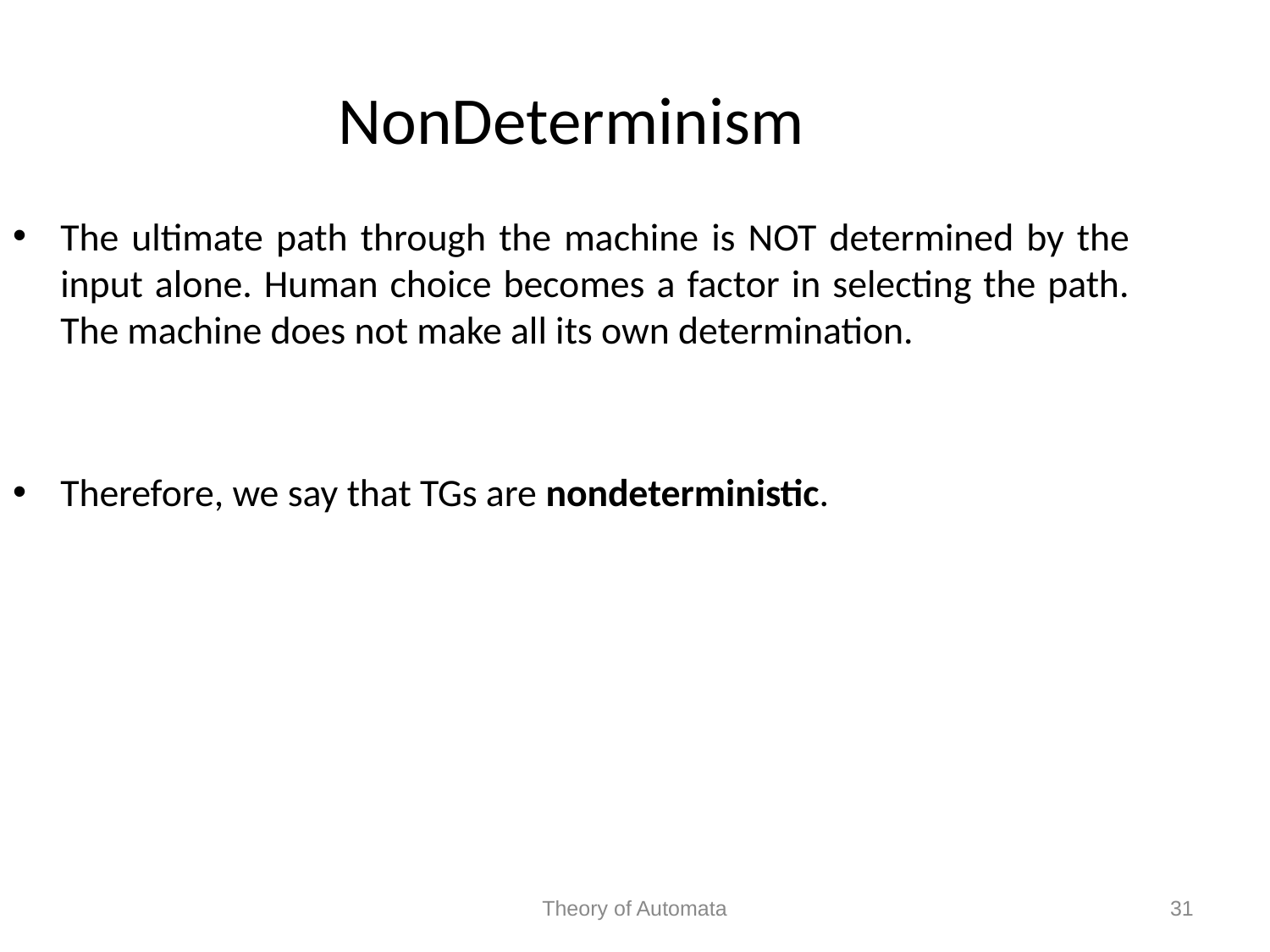

NonDeterminism
The ultimate path through the machine is NOT determined by the input alone. Human choice becomes a factor in selecting the path. The machine does not make all its own determination.

Therefore, we say that TGs are nondeterministic.

Theory of Automata
31